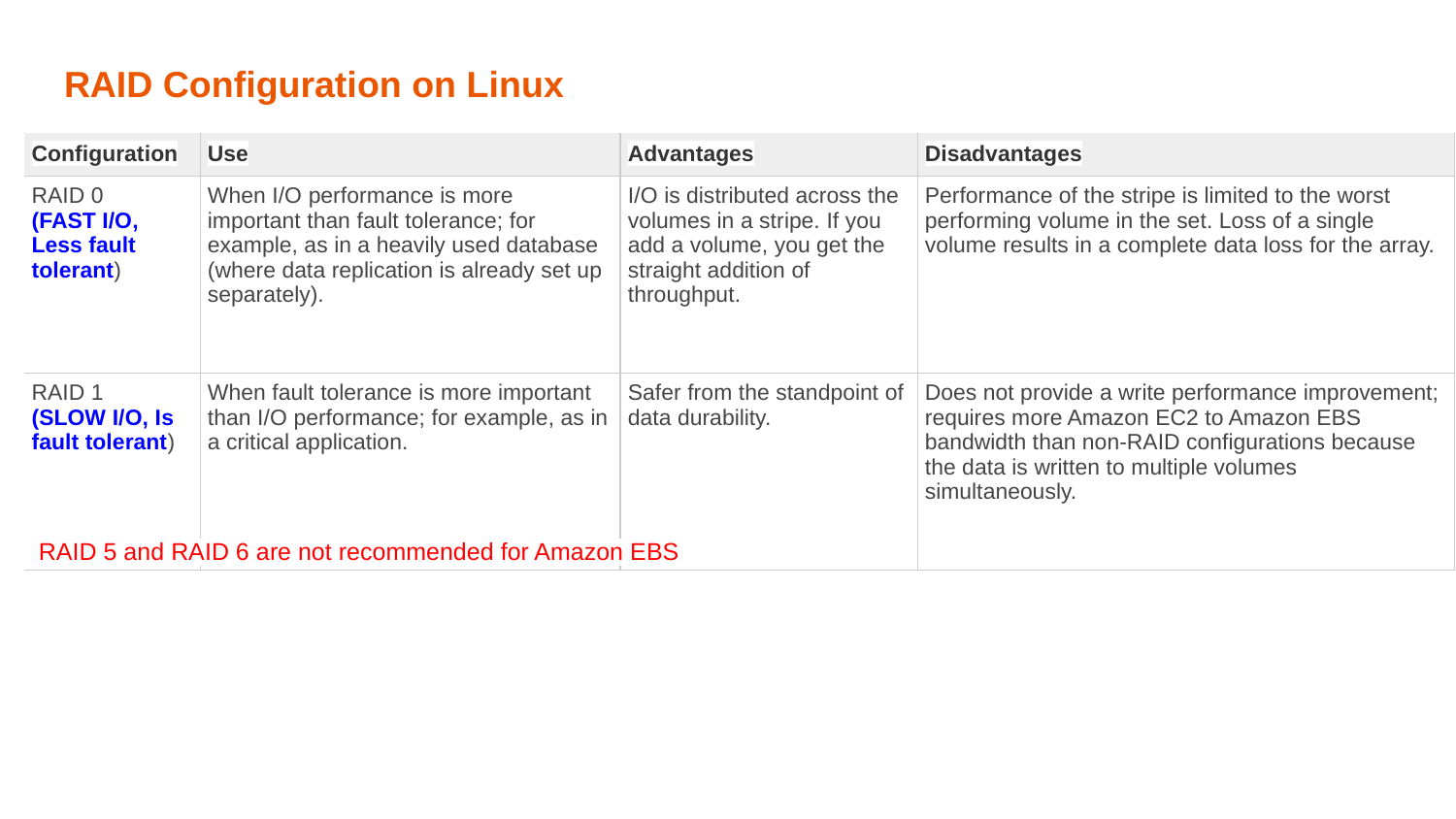

# RAID Configuration on Linux

| Configuration | Use | Advantages | Disadvantages |
| --- | --- | --- | --- |
| RAID 0 (FAST I/O, Less fault tolerant) | When I/O performance is more important than fault tolerance; for example, as in a heavily used database (where data replication is already set up separately). | I/O is distributed across the volumes in a stripe. If you add a volume, you get the straight addition of throughput. | Performance of the stripe is limited to the worst performing volume in the set. Loss of a single volume results in a complete data loss for the array. |
| RAID 1 (SLOW I/O, Is fault tolerant) | When fault tolerance is more important than I/O performance; for example, as in a critical application. | Safer from the standpoint of data durability. | Does not provide a write performance improvement; requires more Amazon EC2 to Amazon EBS bandwidth than non-RAID configurations because the data is written to multiple volumes simultaneously. |
RAID 5 and RAID 6 are not recommended for Amazon EBS